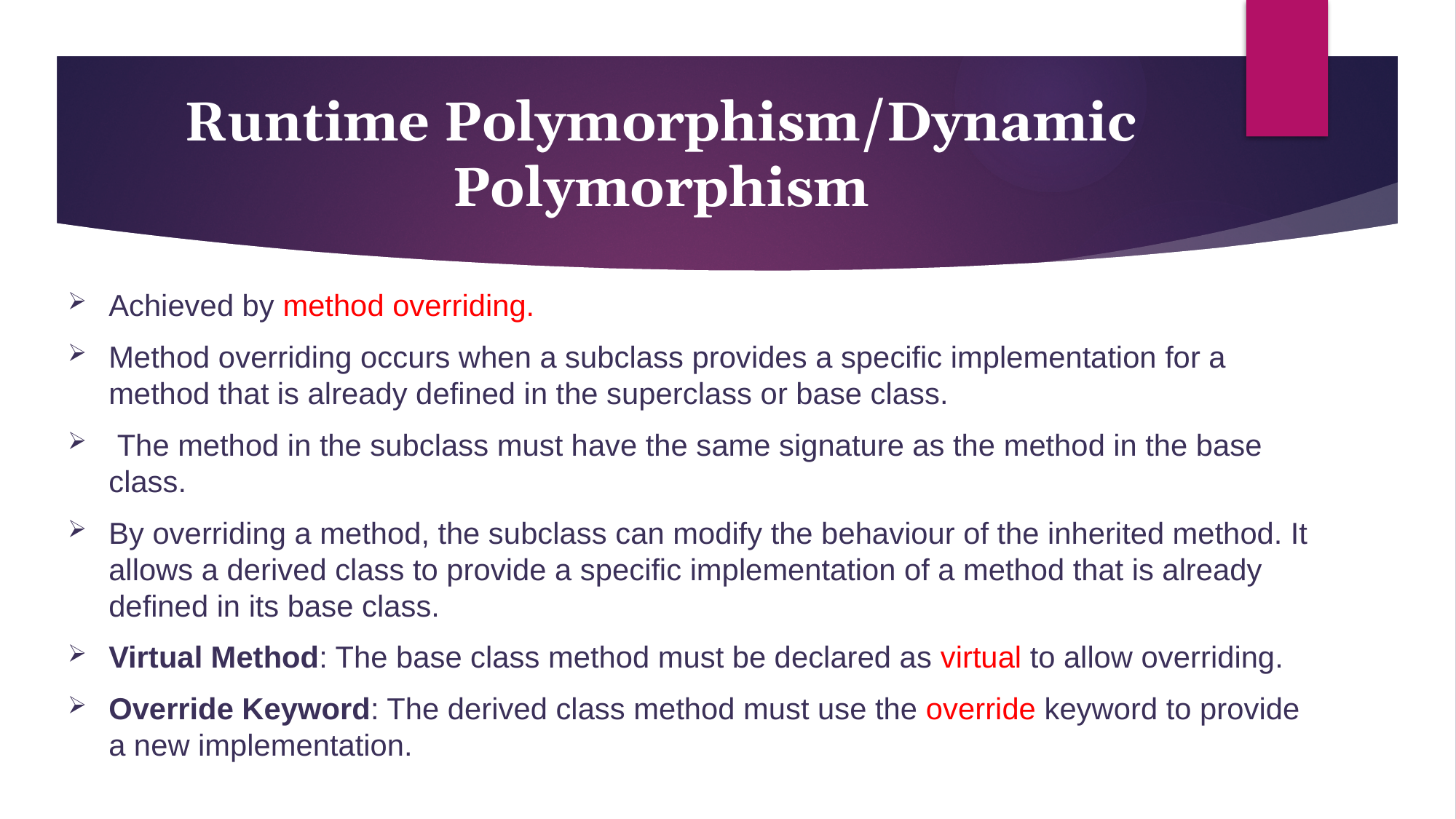

# Runtime Polymorphism/Dynamic Polymorphism
Achieved by method overriding.
Method overriding occurs when a subclass provides a specific implementation for a method that is already defined in the superclass or base class.
 The method in the subclass must have the same signature as the method in the base class.
By overriding a method, the subclass can modify the behaviour of the inherited method. It allows a derived class to provide a specific implementation of a method that is already defined in its base class.
Virtual Method: The base class method must be declared as virtual to allow overriding.
Override Keyword: The derived class method must use the override keyword to provide a new implementation.